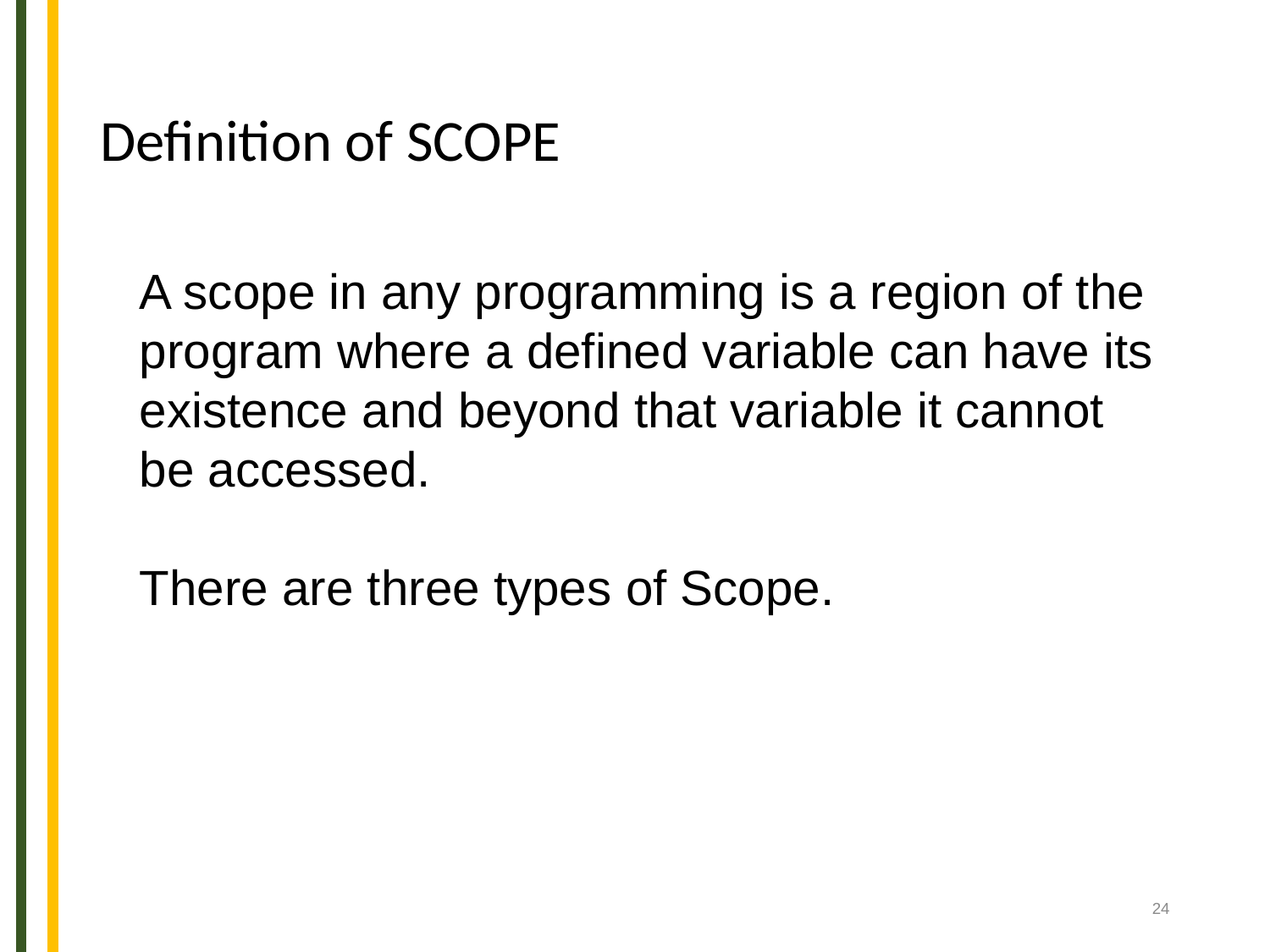

# Definition of SCOPE
A scope in any programming is a region of the program where a defined variable can have its existence and beyond that variable it cannot be accessed.

There are three types of Scope.
24